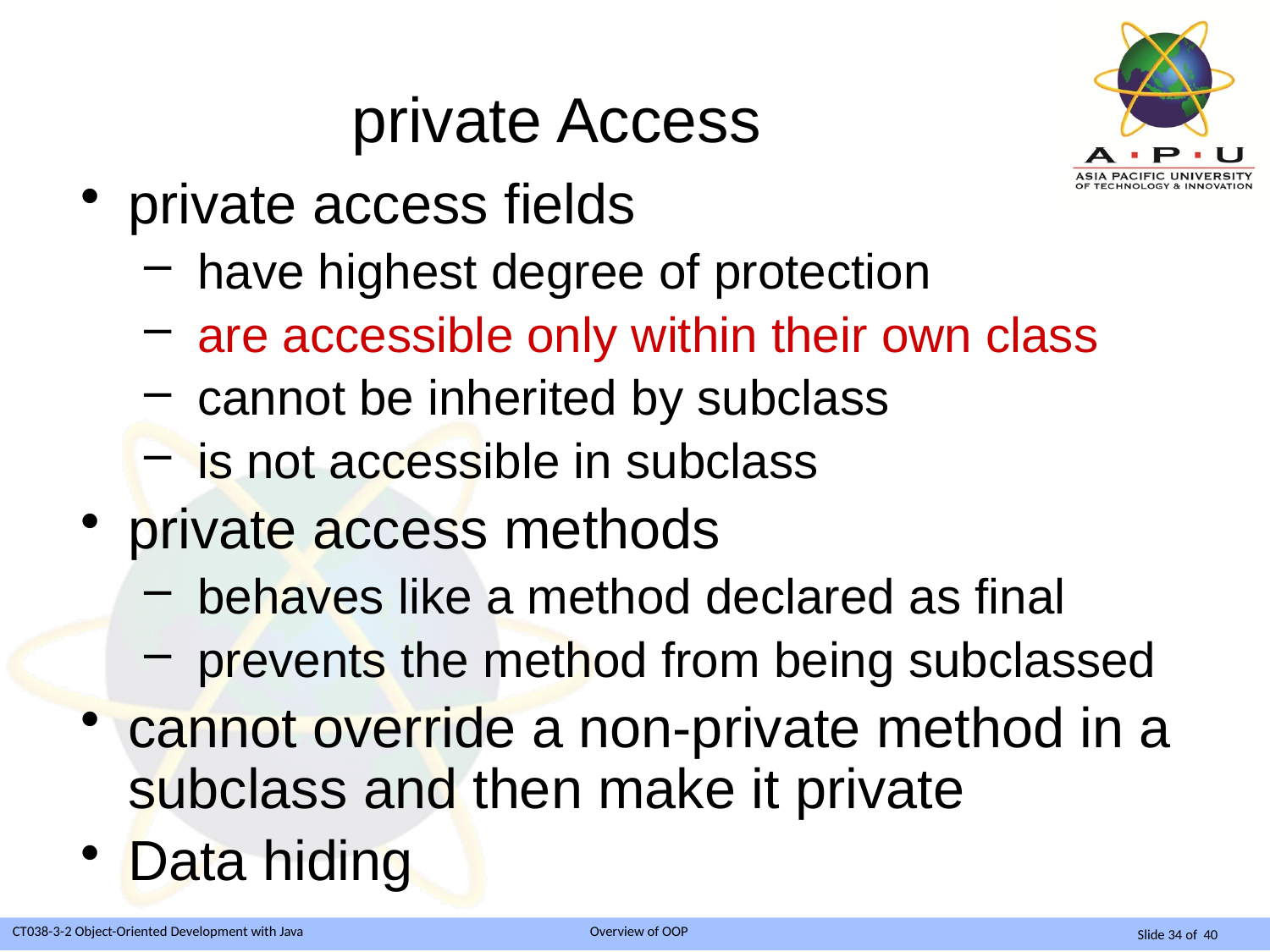

# private Access
private access fields
 have highest degree of protection
 are accessible only within their own class
 cannot be inherited by subclass
 is not accessible in subclass
private access methods
 behaves like a method declared as final
 prevents the method from being subclassed
cannot override a non-private method in a subclass and then make it private
Data hiding